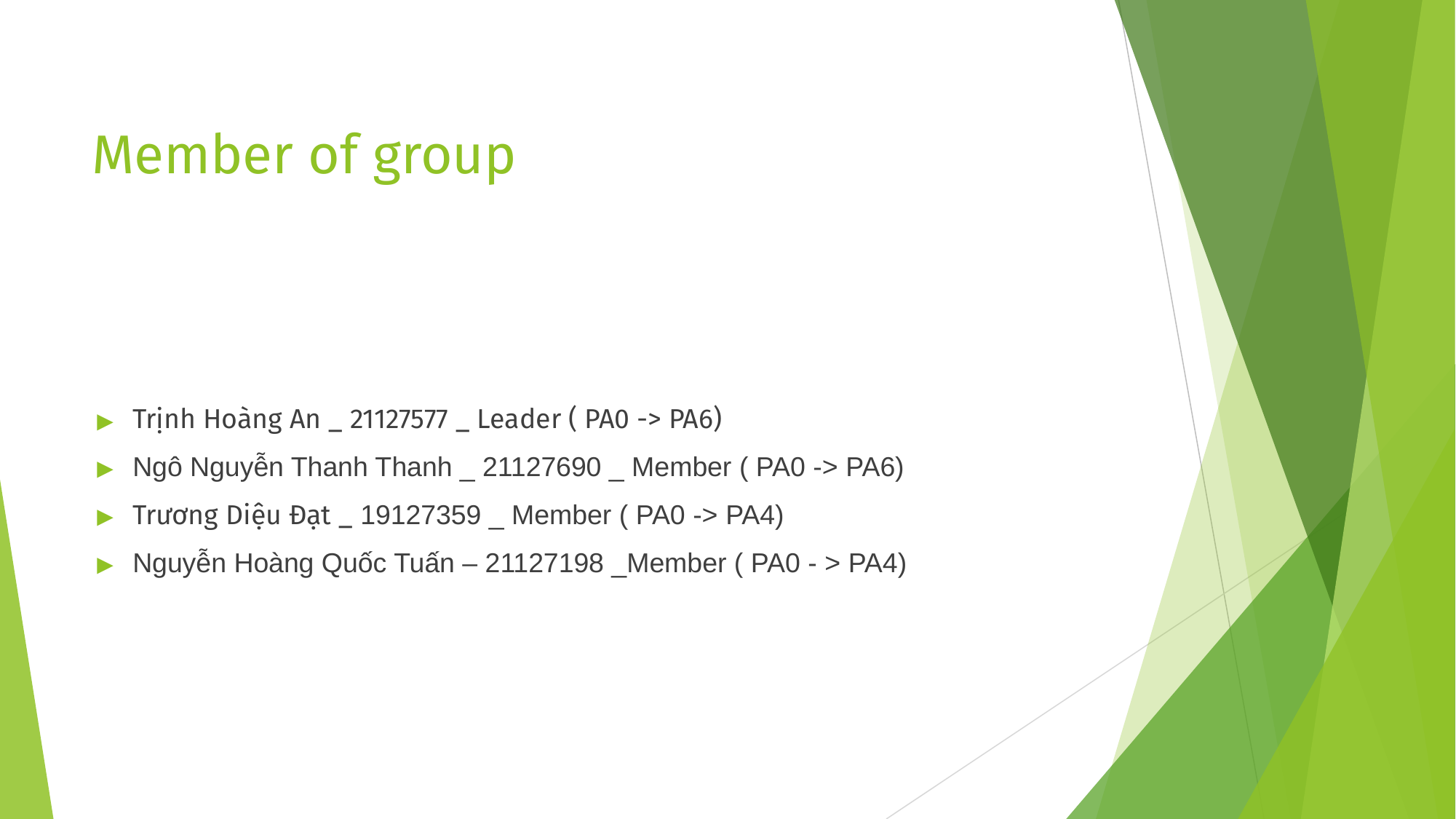

# Member of group
Trịnh Hoàng An _ 21127577 _ Leader ( PA0 -> PA6)
Ngô Nguyễn Thanh Thanh _ 21127690 _ Member ( PA0 -> PA6)
Trương Diệu Đạt _ 19127359 _ Member ( PA0 -> PA4)
Nguyễn Hoàng Quốc Tuấn – 21127198 _Member ( PA0 - > PA4)